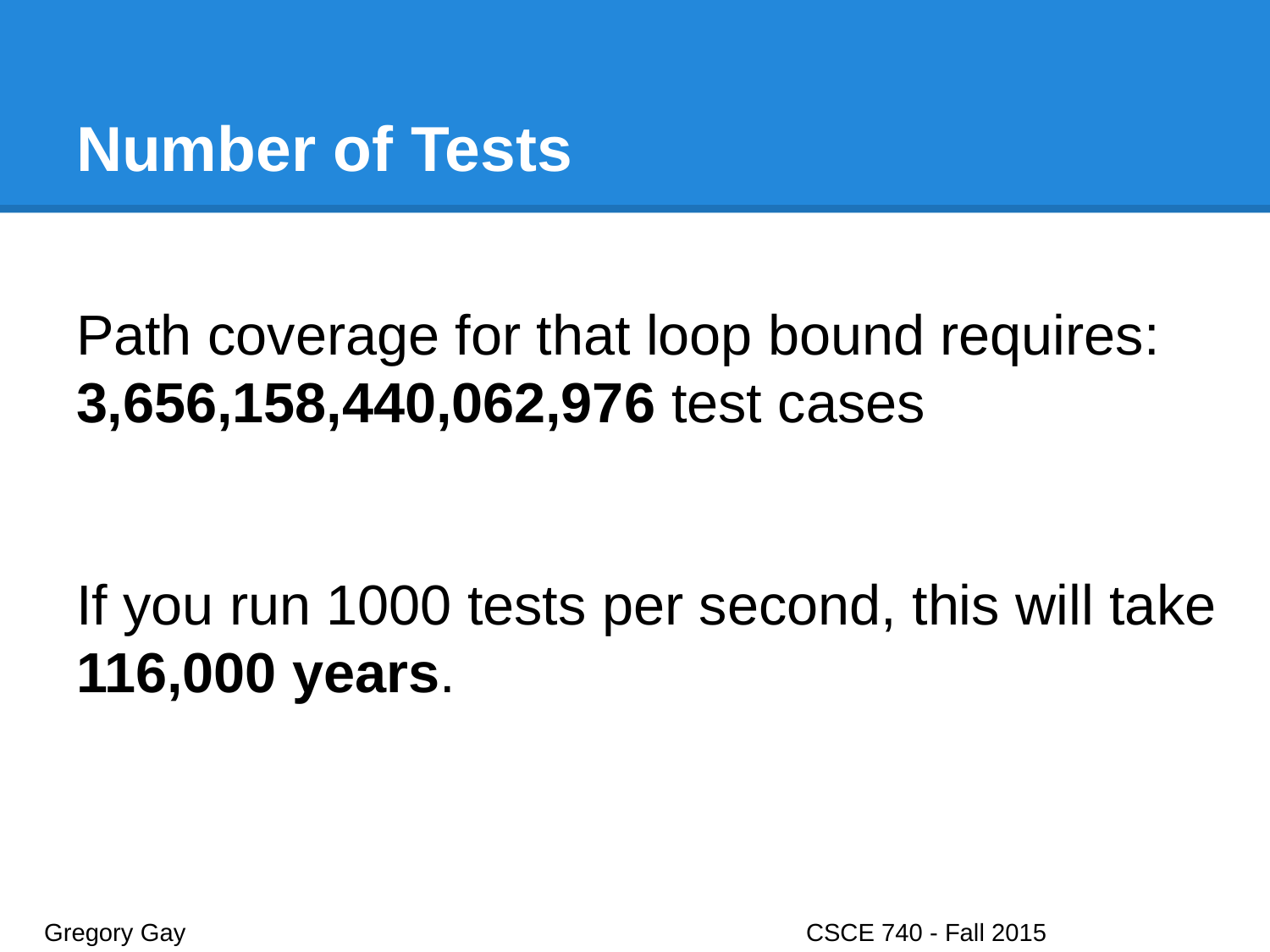

# Number of Tests

Path coverage for that loop bound requires:
3,656,158,440,062,976 test cases

If you run 1000 tests per second, this will take 116,000 years.

Gregory Gay					CSCE 740 - Fall 2015								31